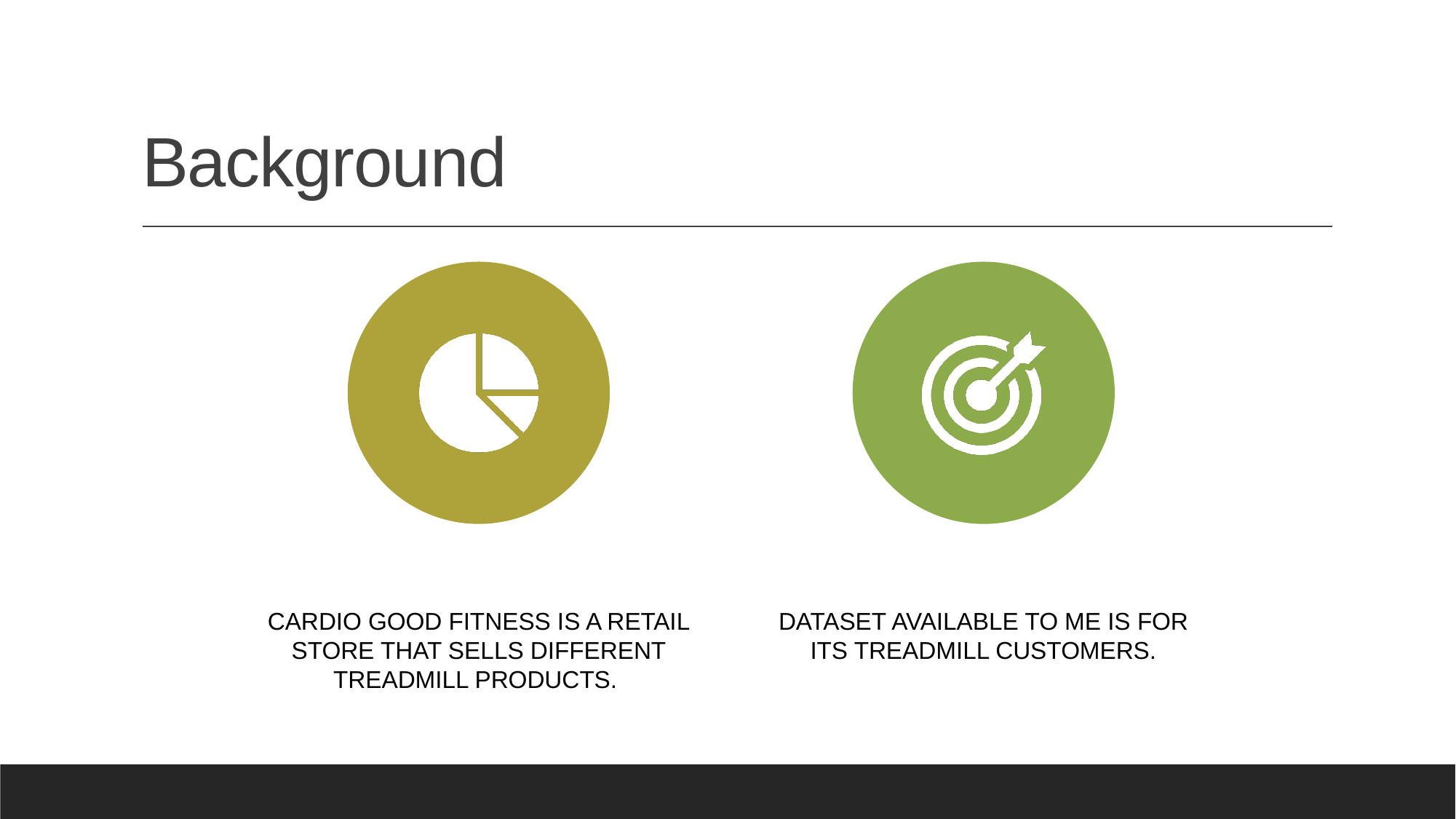

# Background
Cardio Good Fitness is a retail store that sells different treadmill products.
Dataset available to me is for its treadmill customers.